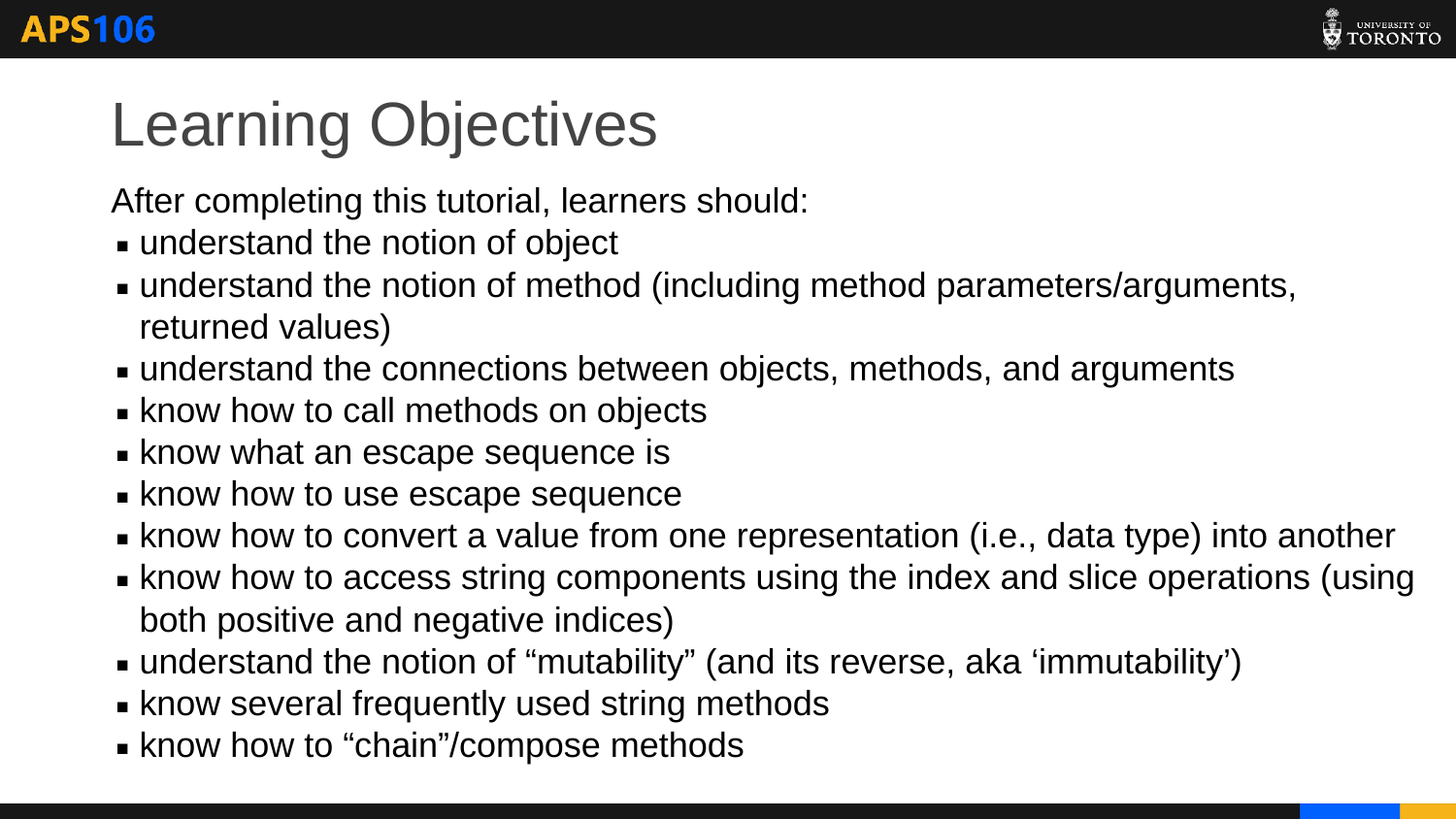

# Learning Objectives
After completing this tutorial, learners should:
understand the notion of object
understand the notion of method (including method parameters/arguments, returned values)
understand the connections between objects, methods, and arguments
know how to call methods on objects
know what an escape sequence is
know how to use escape sequence
know how to convert a value from one representation (i.e., data type) into another
know how to access string components using the index and slice operations (using both positive and negative indices)
understand the notion of “mutability” (and its reverse, aka ‘immutability’)
know several frequently used string methods
know how to “chain”/compose methods